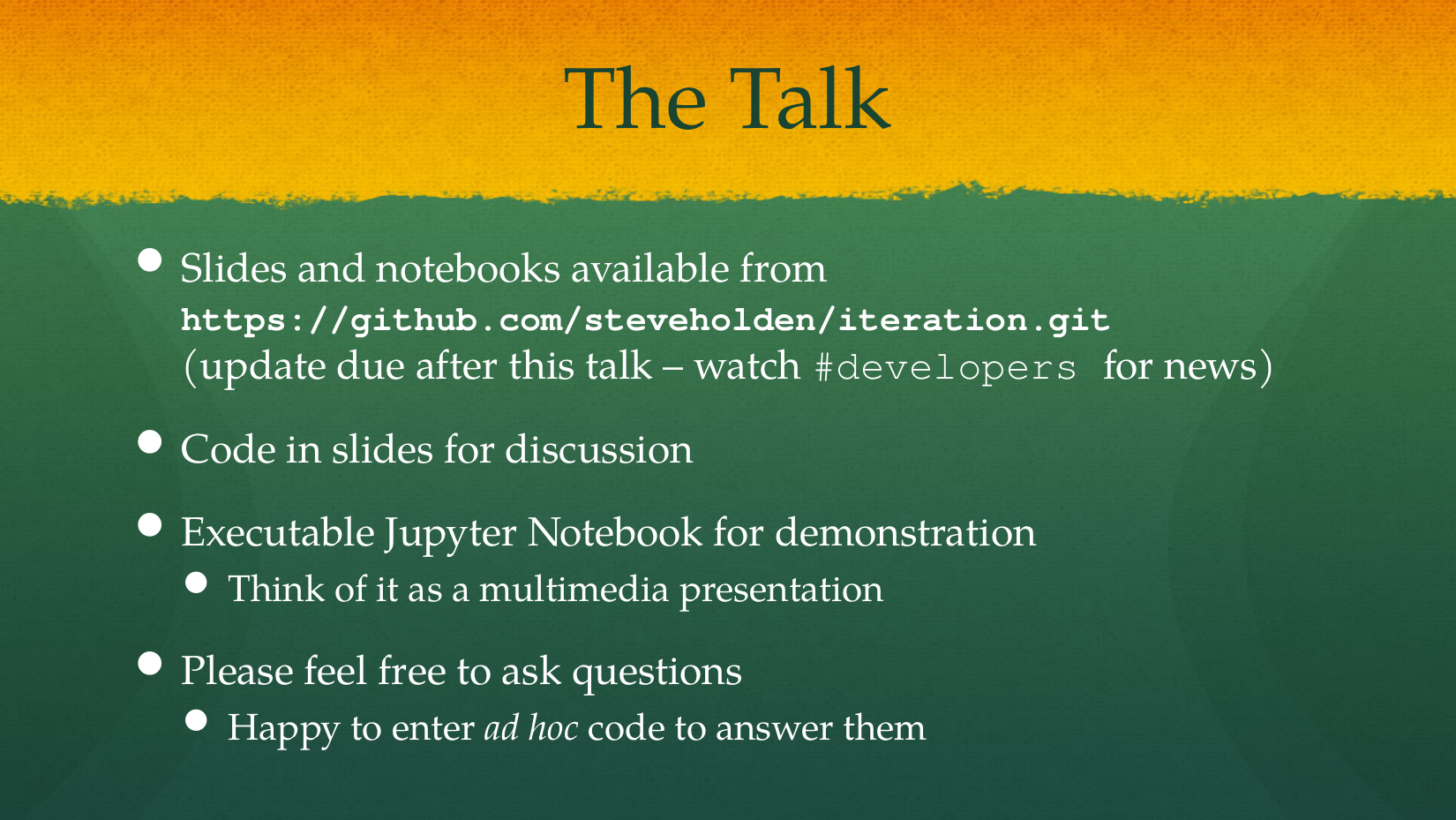

# The Talk
Slides and notebooks available from
https://github.com/steveholden/iteration.git
(update due after this talk – watch #developers for news)
Code in slides for discussion
Executable Jupyter Notebook for demonstration
Think of it as a multimedia presentation
Please feel free to ask questions
Happy to enter ad hoc code to answer them